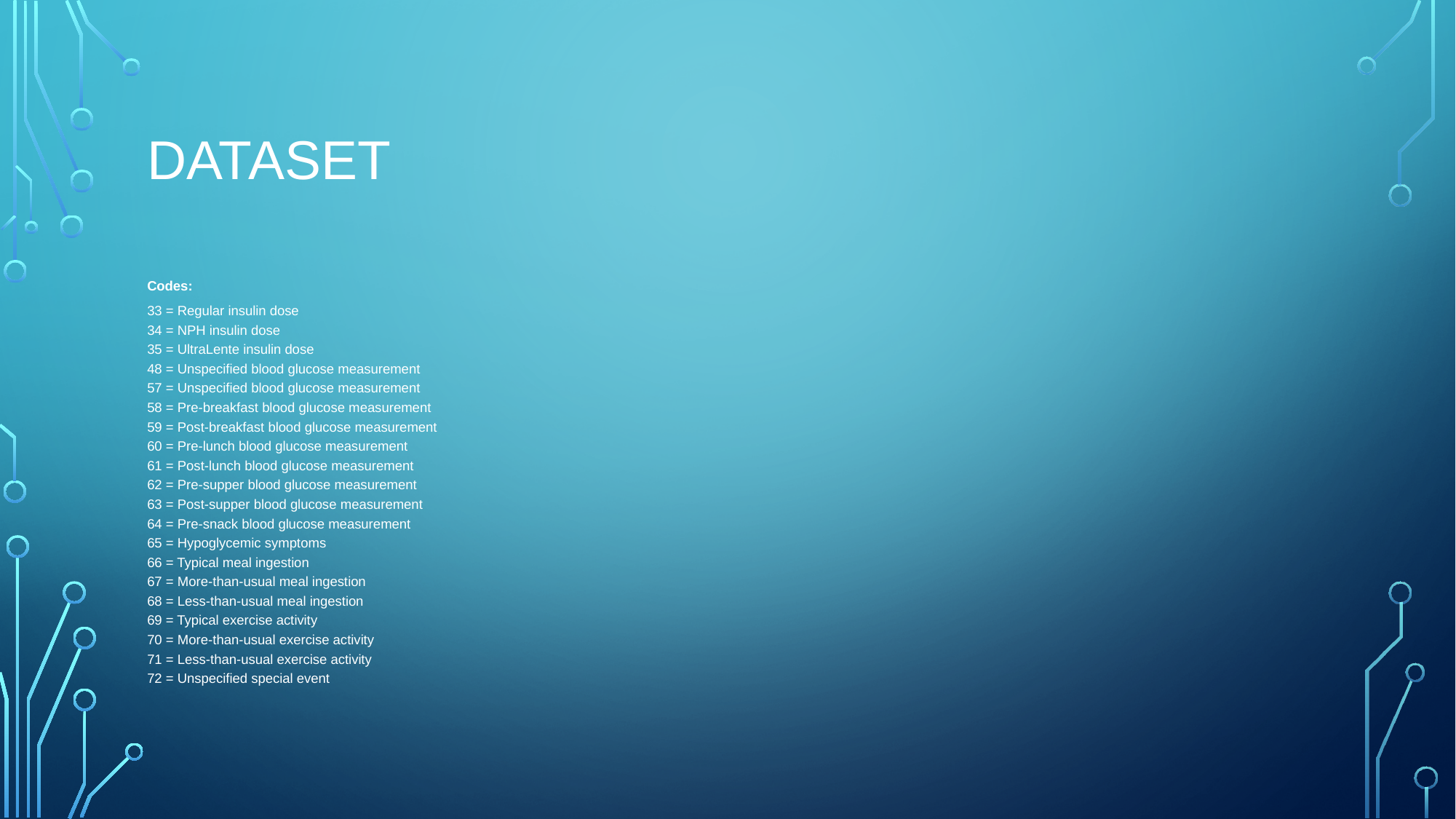

# Dataset
Codes:
33 = Regular insulin dose 
34 = NPH insulin dose 
35 = UltraLente insulin dose 
48 = Unspecified blood glucose measurement 
57 = Unspecified blood glucose measurement 
58 = Pre-breakfast blood glucose measurement 
59 = Post-breakfast blood glucose measurement 
60 = Pre-lunch blood glucose measurement 
61 = Post-lunch blood glucose measurement 
62 = Pre-supper blood glucose measurement 
63 = Post-supper blood glucose measurement 
64 = Pre-snack blood glucose measurement 
65 = Hypoglycemic symptoms 
66 = Typical meal ingestion 
67 = More-than-usual meal ingestion 
68 = Less-than-usual meal ingestion 
69 = Typical exercise activity 
70 = More-than-usual exercise activity 
71 = Less-than-usual exercise activity 
72 = Unspecified special event